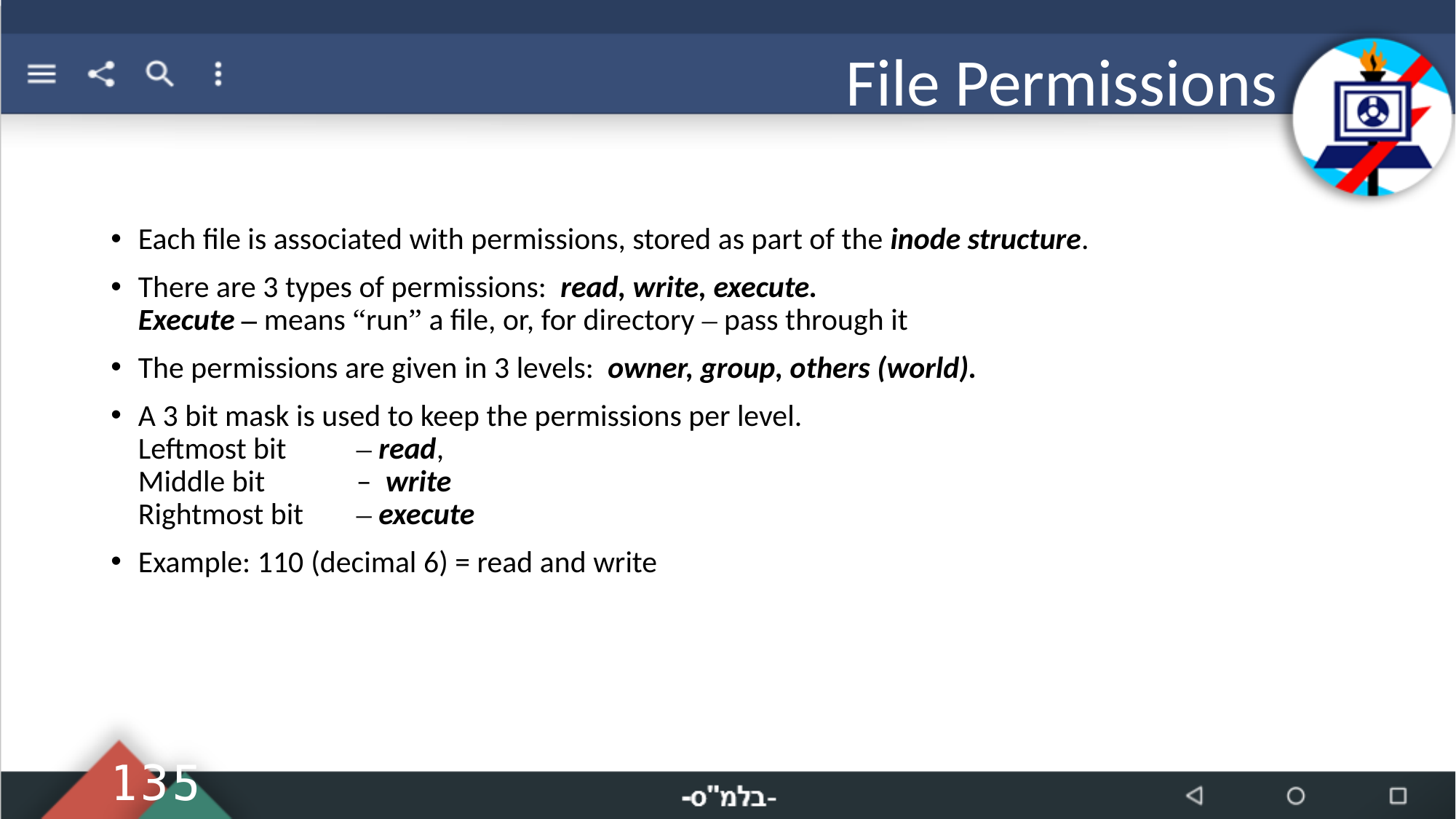

# File Permissions
Each file is associated with permissions, stored as part of the inode structure.
There are 3 types of permissions:  read, write, execute.
Execute – means “run” a file, or, for directory – pass through it
The permissions are given in 3 levels:  owner, group, others (world).
A 3 bit mask is used to keep the permissions per level.
Leftmost bit	– read,
Middle bit	–  write
Rightmost bit	– execute
Example: 110 (decimal 6) = read and write
135